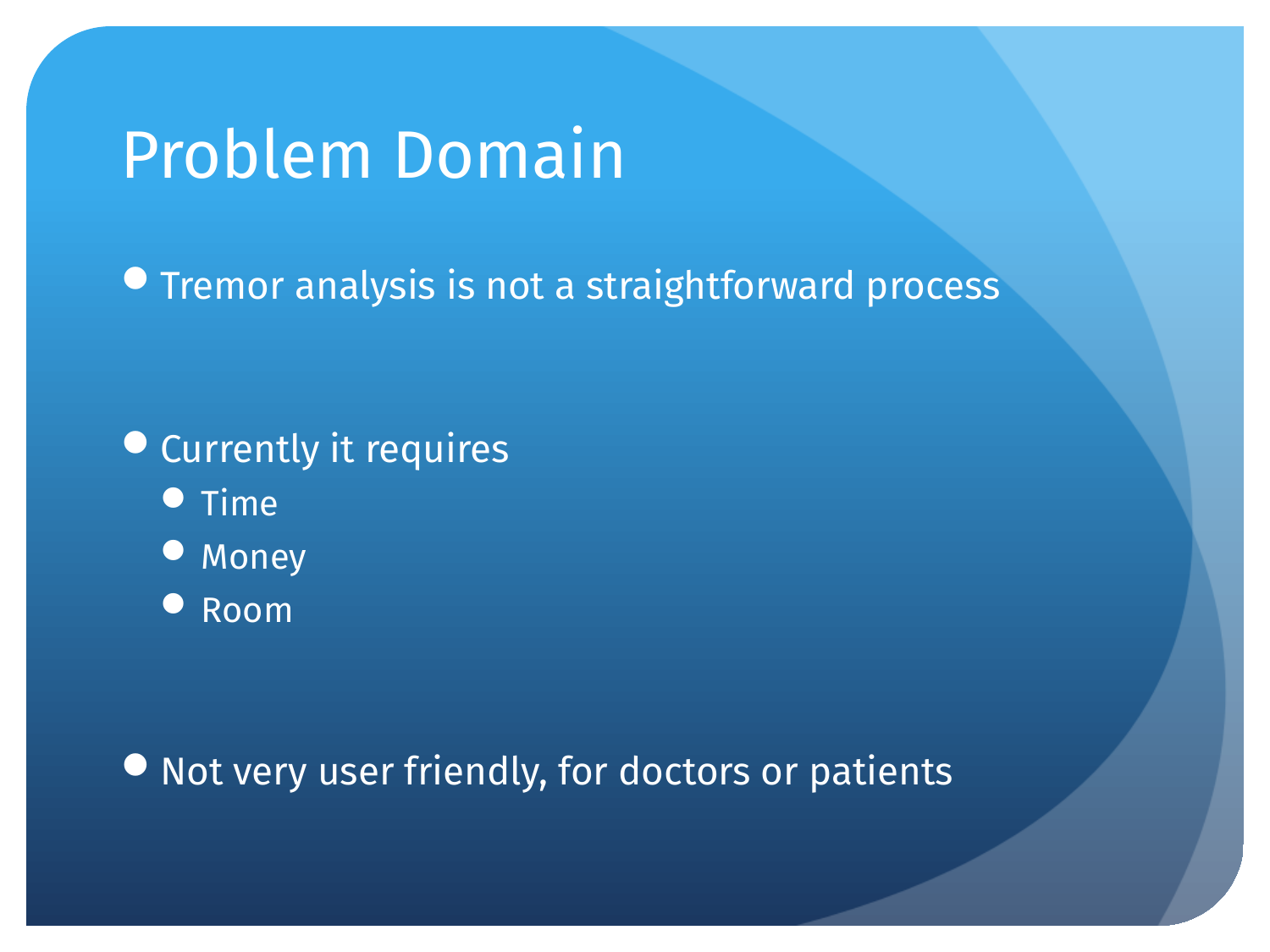

# Problem Domain
Tremor analysis is not a straightforward process

Currently it requires
Time
Money
Room

Not very user friendly, for doctors or patients